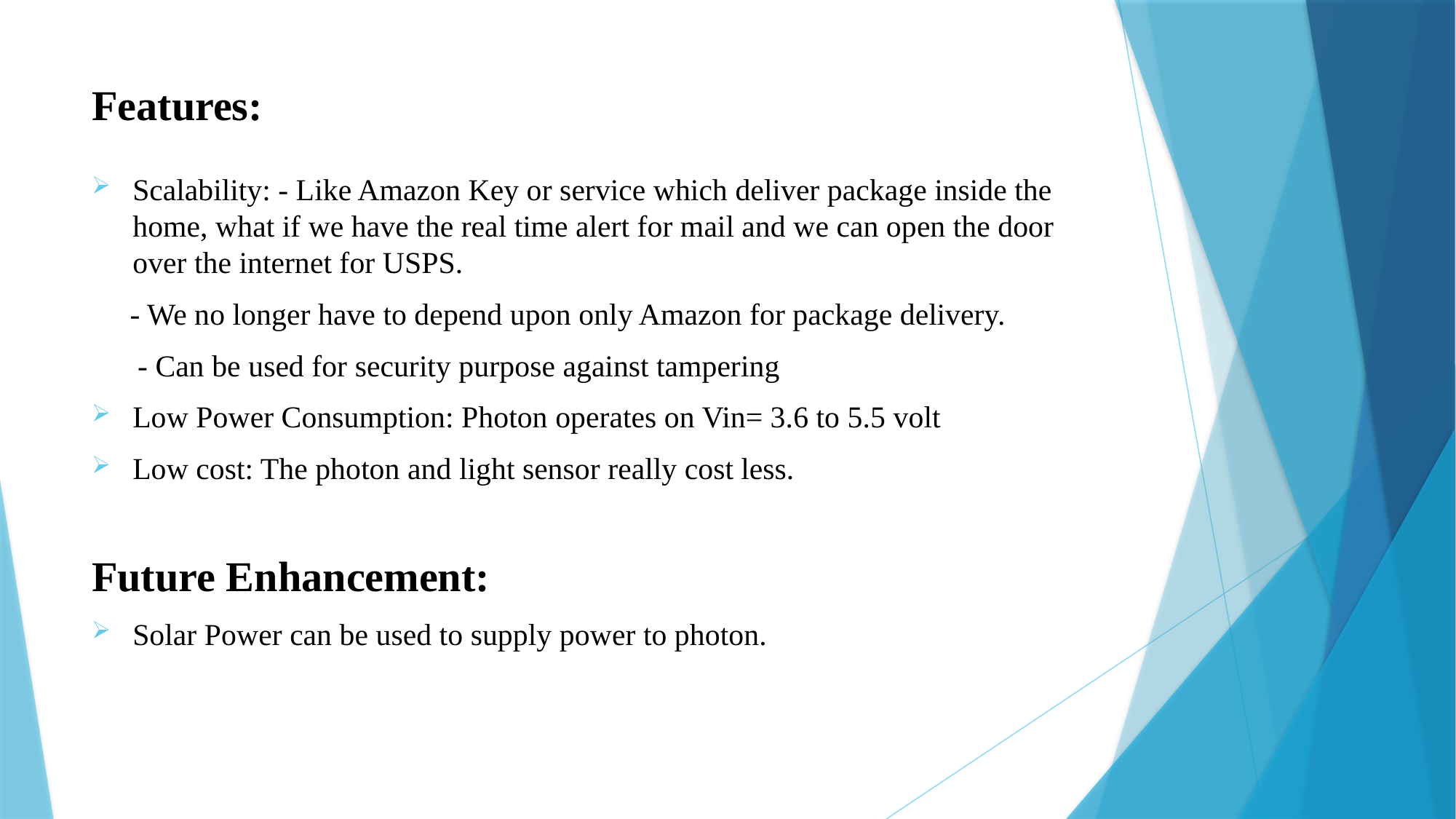

# Features:
Scalability: - Like Amazon Key or service which deliver package inside the home, what if we have the real time alert for mail and we can open the door over the internet for USPS.
     - We no longer have to depend upon only Amazon for package delivery.
      - Can be used for security purpose against tampering
Low Power Consumption: Photon operates on Vin= 3.6 to 5.5 volt
Low cost: The photon and light sensor really cost less.

Future Enhancement:
Solar Power can be used to supply power to photon.